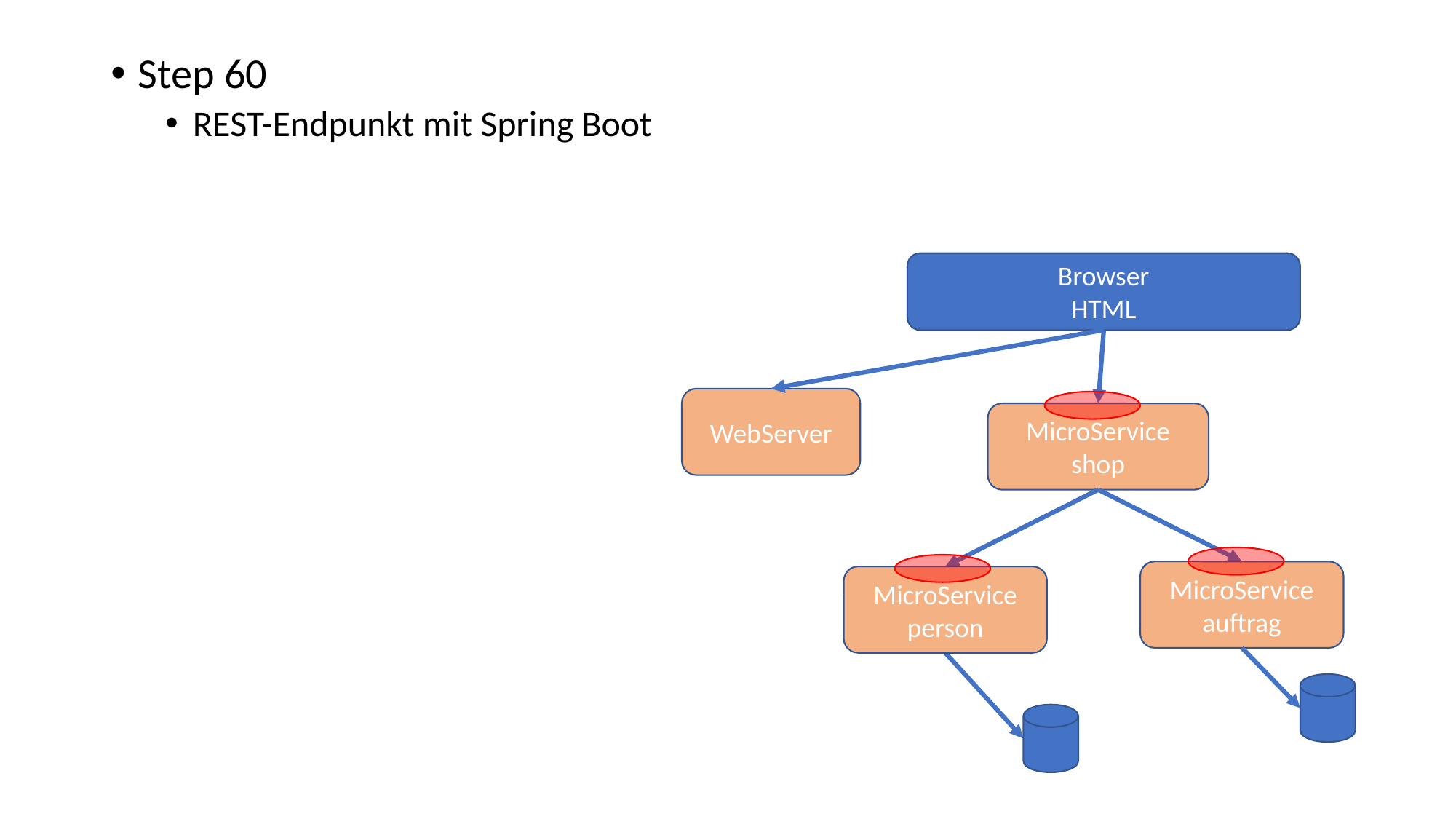

Step 60
REST-Endpunkt mit Spring Boot
Browser
HTML
WebServer
MicroService
shop
MicroService
auftrag
MicroService
person